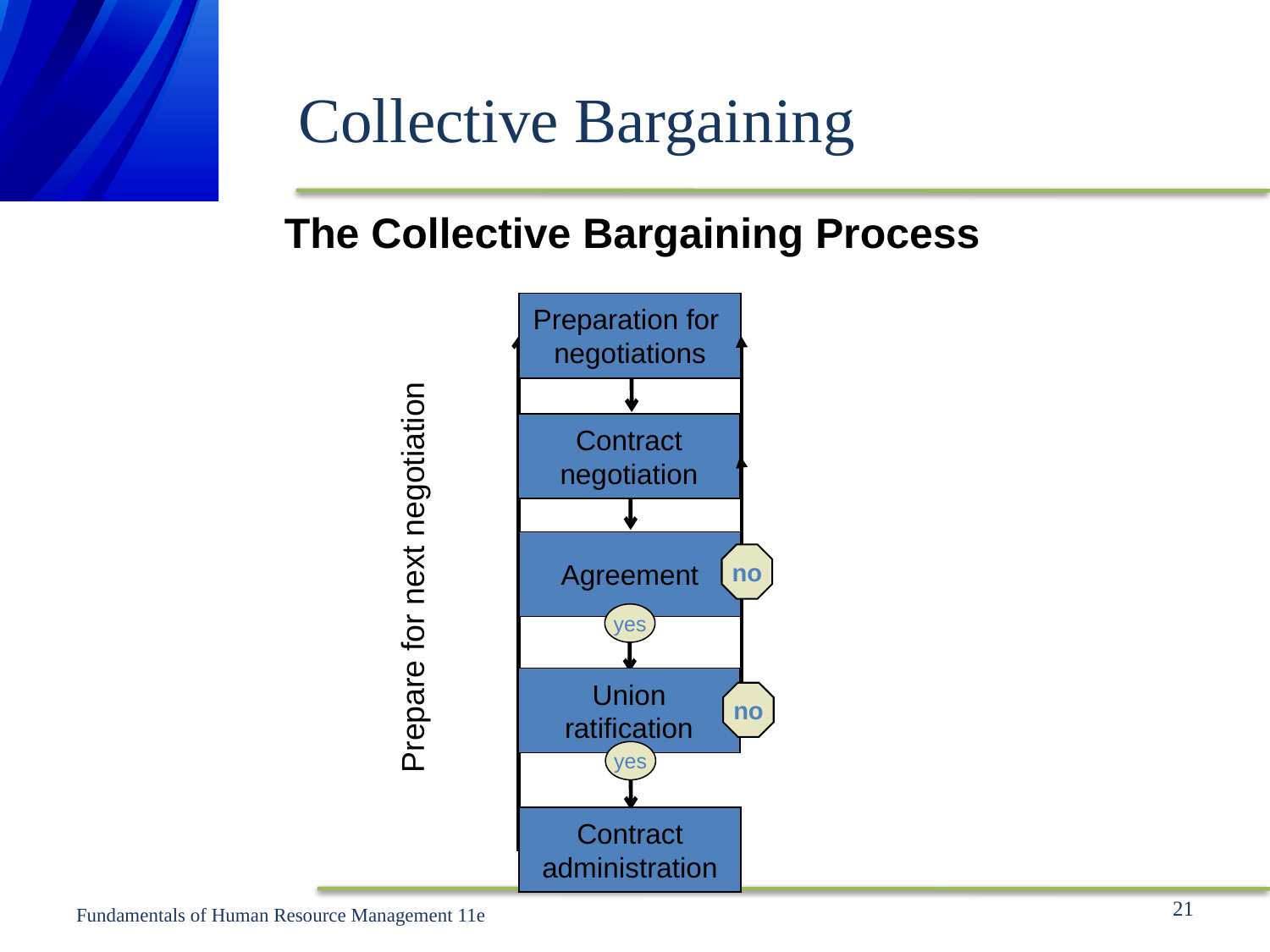

# Collective Bargaining
The Collective Bargaining Process
Preparation for
negotiations

Contract
negotiation

Agreement
no
Prepare for next negotiation
yes

Union
ratification
no
yes

Contract
administration
21
Fundamentals of Human Resource Management 11e